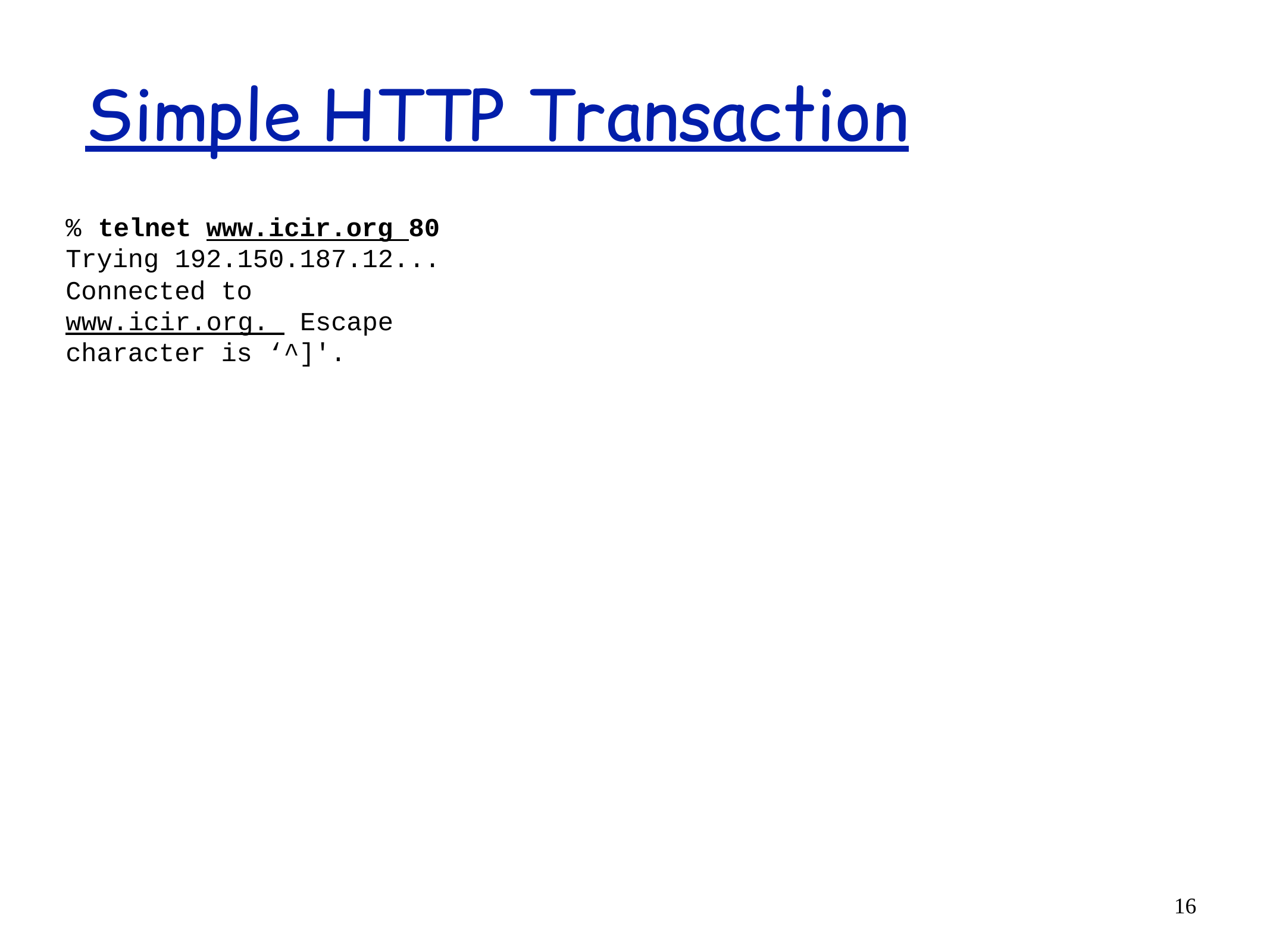

# Simple HTTP Transaction

%	telnet
www.icir.org 80
Trying 192.150.187.12...
Connected to www.icir.org.  Escape character is ‘^]'.
16